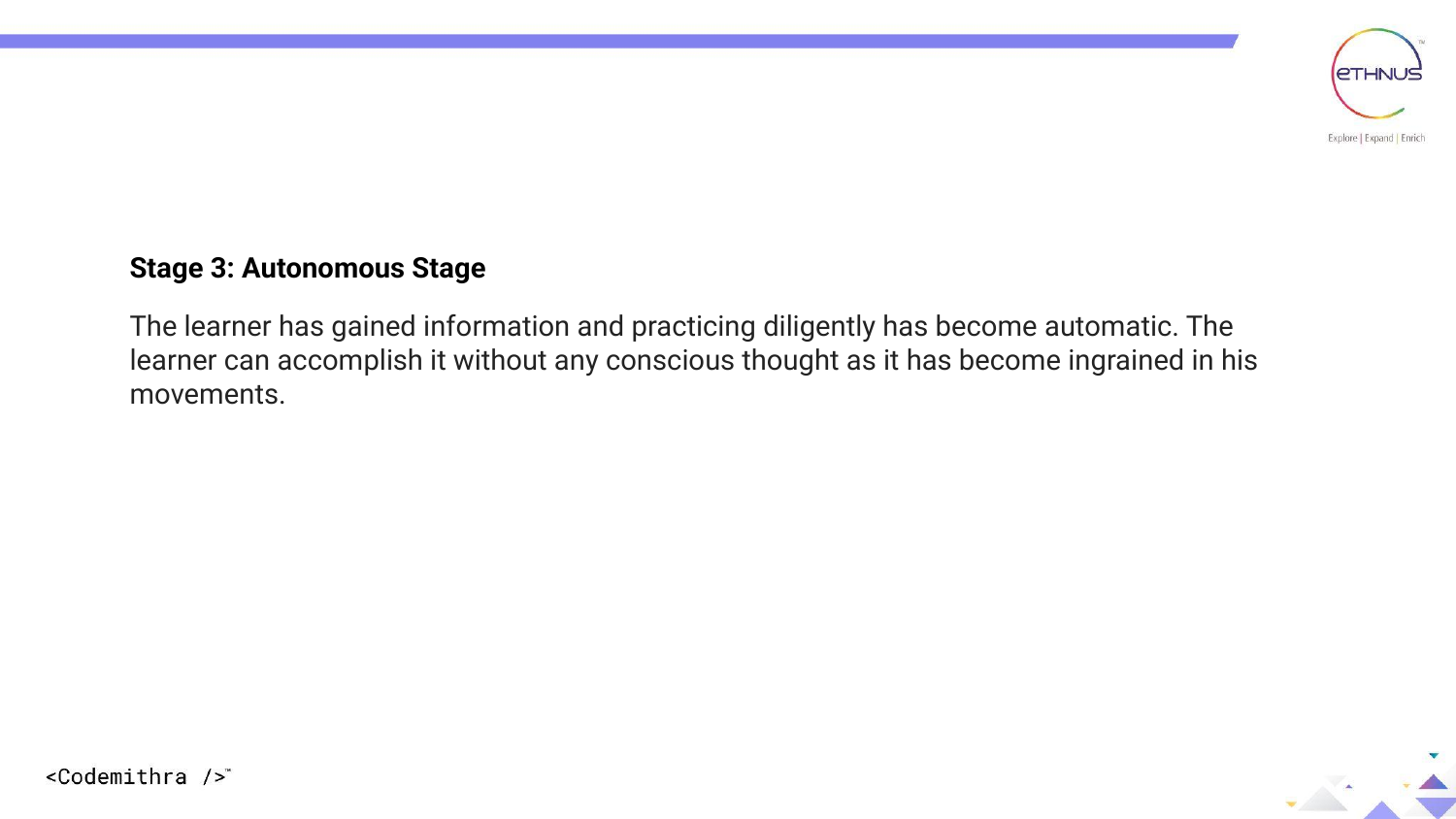

Stage 3: Autonomous Stage
The learner has gained information and practicing diligently has become automatic. The learner can accomplish it without any conscious thought as it has become ingrained in his movements.